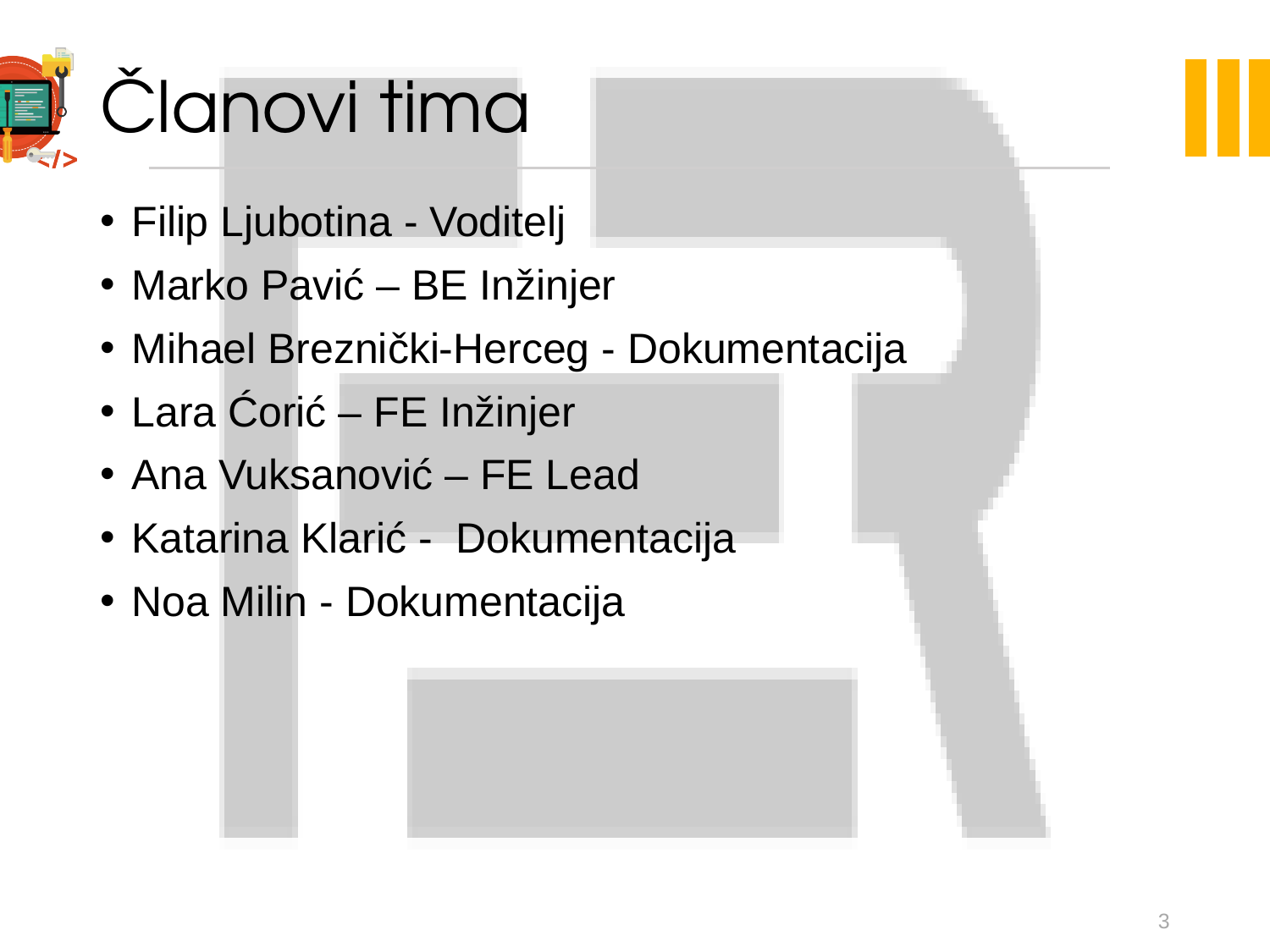

# Članovi tima
Filip Ljubotina - Voditelj
Marko Pavić – BE Inžinjer
Mihael Breznički-Herceg - Dokumentacija
Lara Ćorić – FE Inžinjer
Ana Vuksanović – FE Lead
Katarina Klarić -  Dokumentacija
Noa Milin - Dokumentacija
3